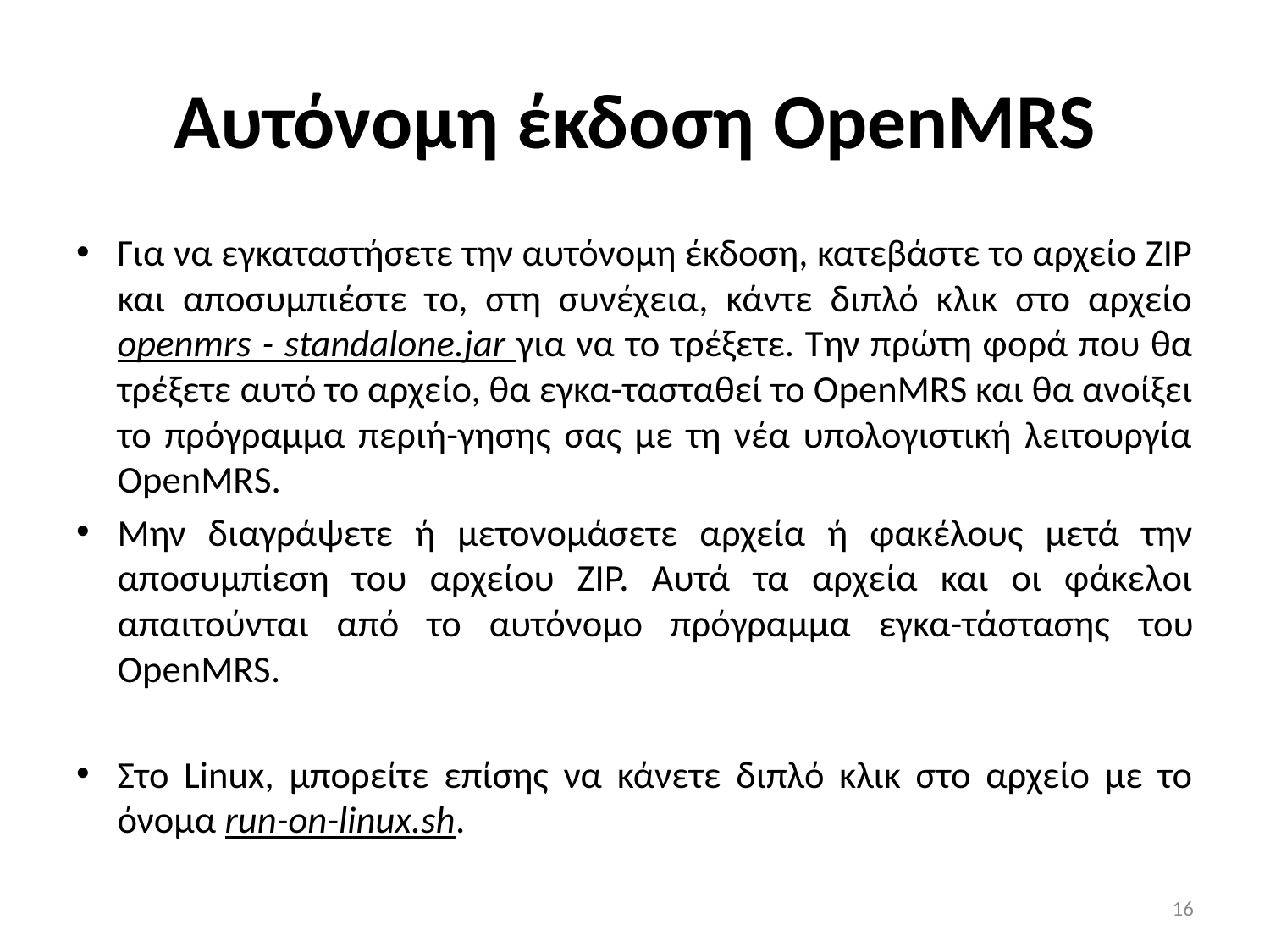

# Αυτόνομη έκδοση OpenMRS
Για να εγκαταστήσετε την αυτόνομη έκδοση, κατεβάστε το αρχείο ZIP και αποσυμπιέστε το, στη συνέχεια, κάντε διπλό κλικ στο αρχείο openmrs - standalone.jar για να το τρέξετε. Την πρώτη φορά που θα τρέξετε αυτό το αρχείο, θα εγκα-τασταθεί το OpenMRS και θα ανοίξει το πρόγραμμα περιή-γησης σας με τη νέα υπολογιστική λειτουργία OpenMRS.
Μην διαγράψετε ή μετονομάσετε αρχεία ή φακέλους μετά την αποσυμπίεση του αρχείου ZIP. Αυτά τα αρχεία και οι φάκελοι απαιτούνται από το αυτόνομο πρόγραμμα εγκα-τάστασης του OpenMRS.

Στο Linux, μπορείτε επίσης να κάνετε διπλό κλικ στο αρχείο με το όνομα run-on-linux.sh.
16